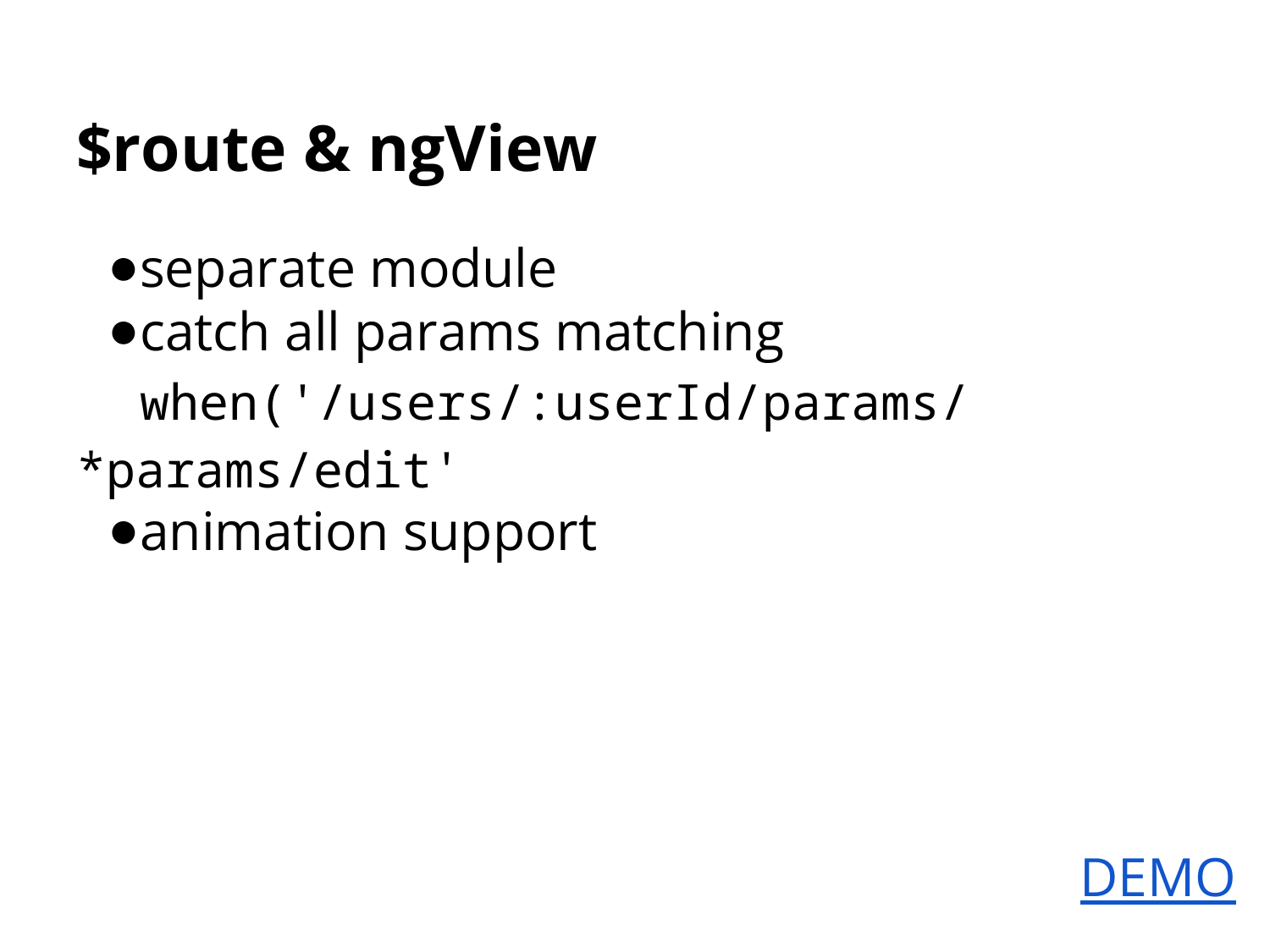

# $route & ngView
separate module
catch all params matching
when('/users/:userId/params/*params/edit'
animation support

DEMO